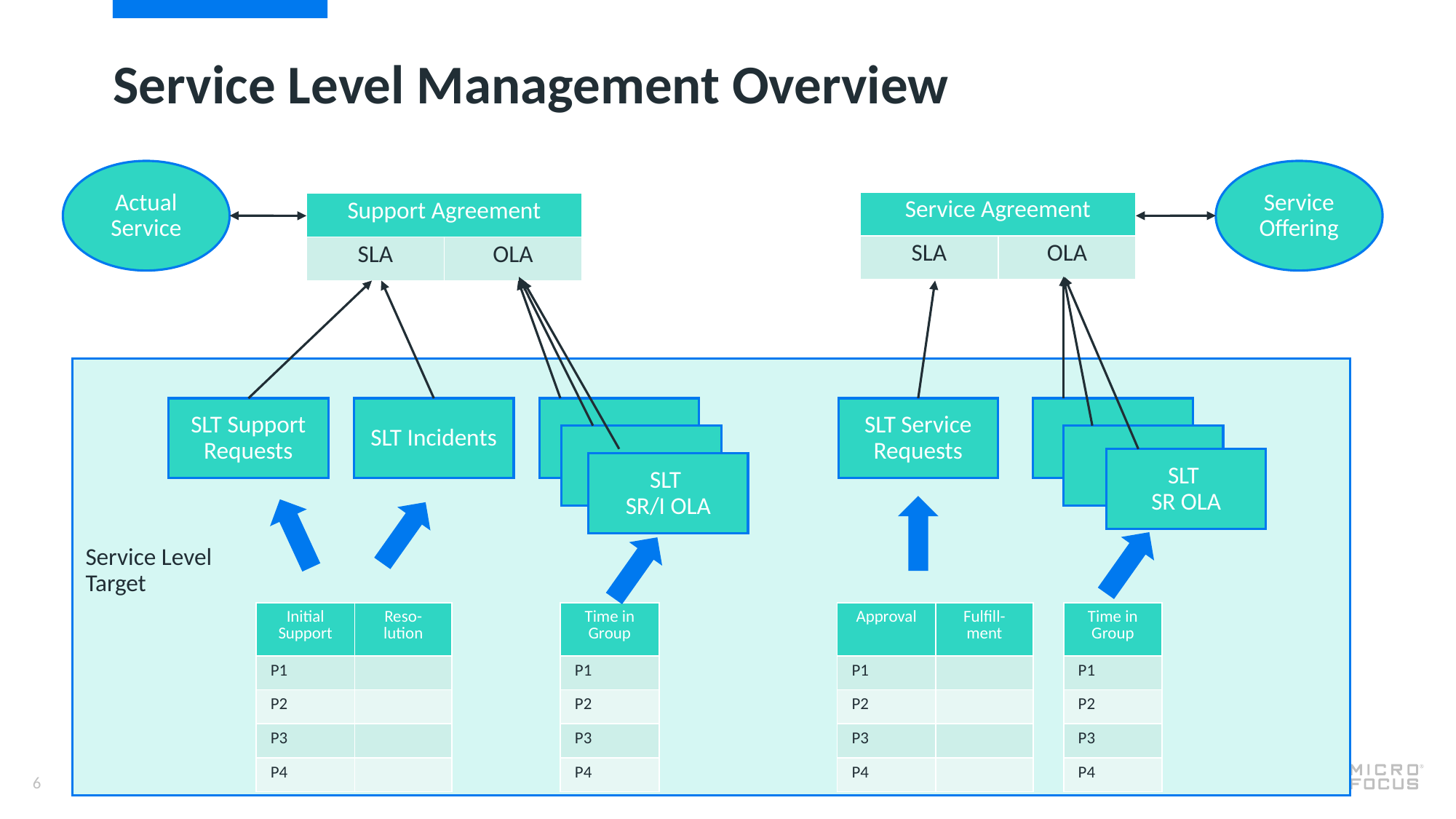

# Service Level Management Overview
Actual Service
Service Offering
| Service Agreement |  |
| --- | --- |
| SLA | OLA |
| Support Agreement |  |
| --- | --- |
| SLA | OLA |

SLT Incidents

SLT Support Requests
SLT Service
Requests

SLT
SR OLA
SLT
SR/I OLA

Service Level
Target

| Initial Support | Reso-lution |
| --- | --- |
| P1 |  |
| P2 |  |
| P3 |  |
| P4 |  |
| Time in Group |
| --- |
| P1 |
| P2 |
| P3 |
| P4 |
| Approval | Fulfill-ment |
| --- | --- |
| P1 |  |
| P2 |  |
| P3 |  |
| P4 |  |
| Time in Group |
| --- |
| P1 |
| P2 |
| P3 |
| P4 |
6